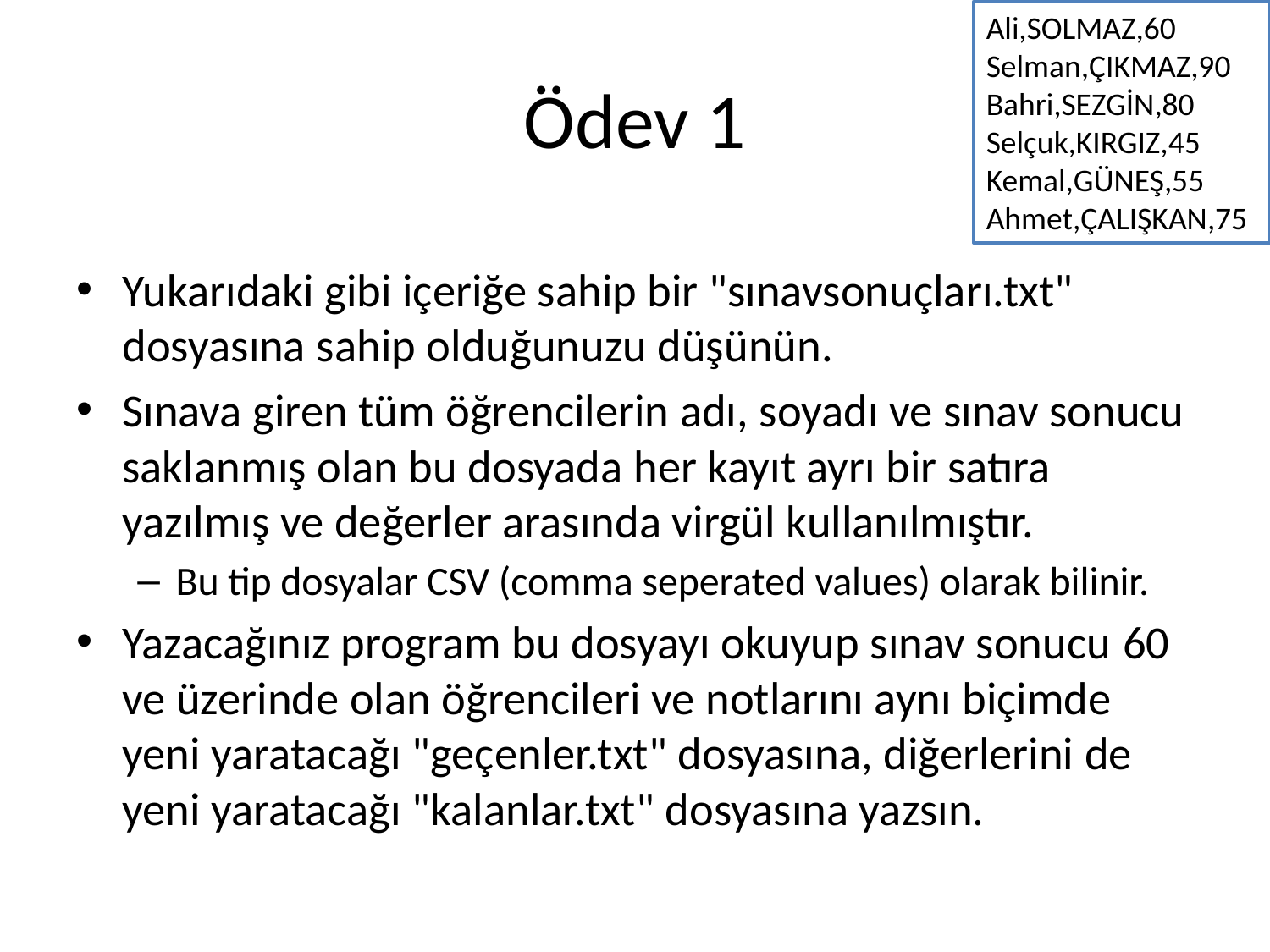

Ali,SOLMAZ,60
Selman,ÇIKMAZ,90
Bahri,SEZGİN,80
Selçuk,KIRGIZ,45
Kemal,GÜNEŞ,55
Ahmet,ÇALIŞKAN,75
# Ödev 1
Yukarıdaki gibi içeriğe sahip bir "sınavsonuçları.txt" dosyasına sahip olduğunuzu düşünün.
Sınava giren tüm öğrencilerin adı, soyadı ve sınav sonucu saklanmış olan bu dosyada her kayıt ayrı bir satıra yazılmış ve değerler arasında virgül kullanılmıştır.
Bu tip dosyalar CSV (comma seperated values) olarak bilinir.
Yazacağınız program bu dosyayı okuyup sınav sonucu 60 ve üzerinde olan öğrencileri ve notlarını aynı biçimde yeni yaratacağı "geçenler.txt" dosyasına, diğerlerini de yeni yaratacağı "kalanlar.txt" dosyasına yazsın.